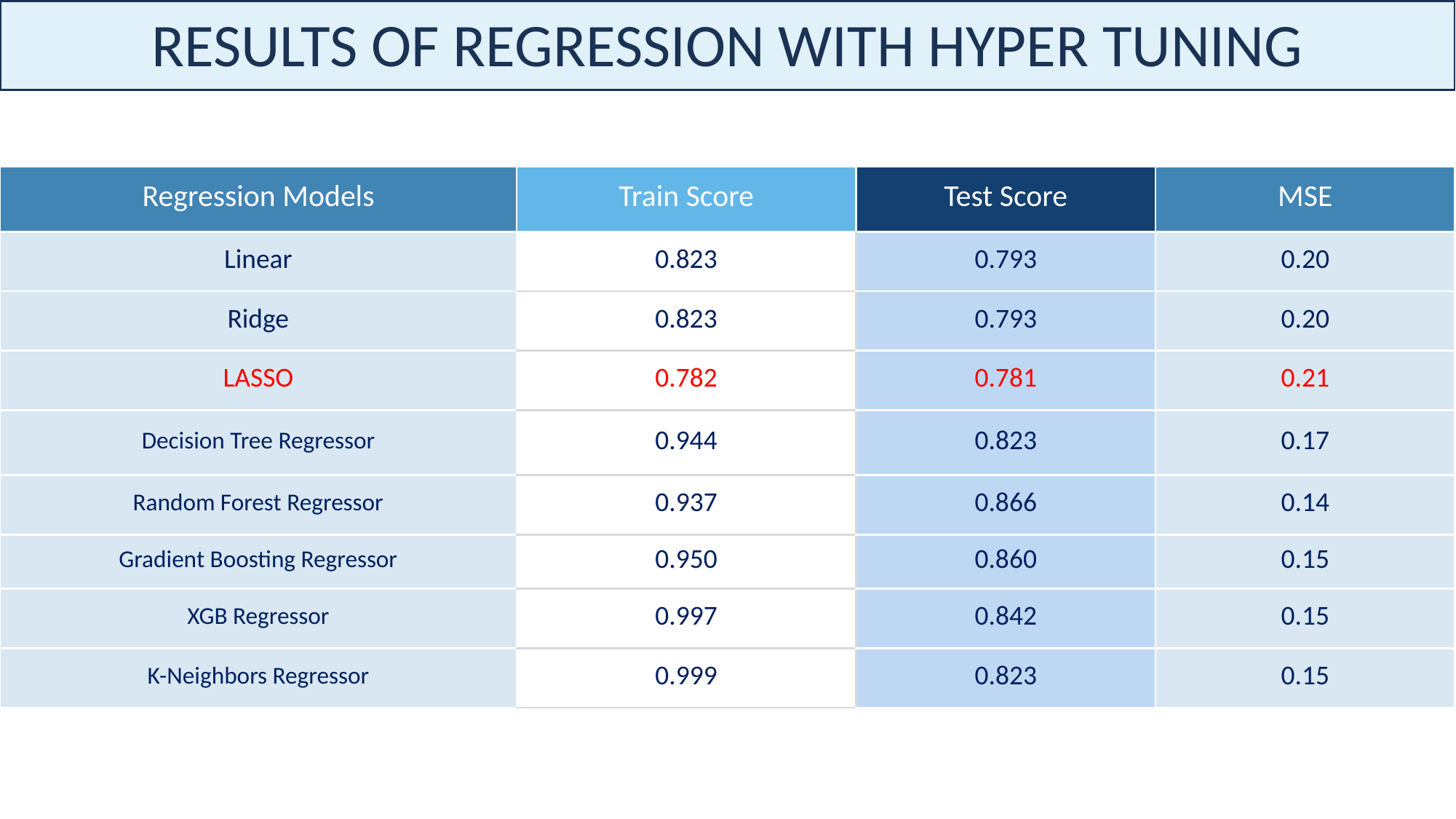

RESULTS OF REGRESSION WITH HYPER TUNING
| Regression Models | Train Score | Test Score | MSE |
| --- | --- | --- | --- |
| Linear | 0.823 | 0.793 | 0.20 |
| Ridge | 0.823 | 0.793 | 0.20 |
| LASSO | 0.782 | 0.781 | 0.21 |
| Decision Tree Regressor | 0.944 | 0.823 | 0.17 |
| Random Forest Regressor | 0.937 | 0.866 | 0.14 |
| Gradient Boosting Regressor | 0.950 | 0.860 | 0.15 |
| XGB Regressor | 0.997 | 0.842 | 0.15 |
| K-Neighbors Regressor | 0.999 | 0.823 | 0.15 |